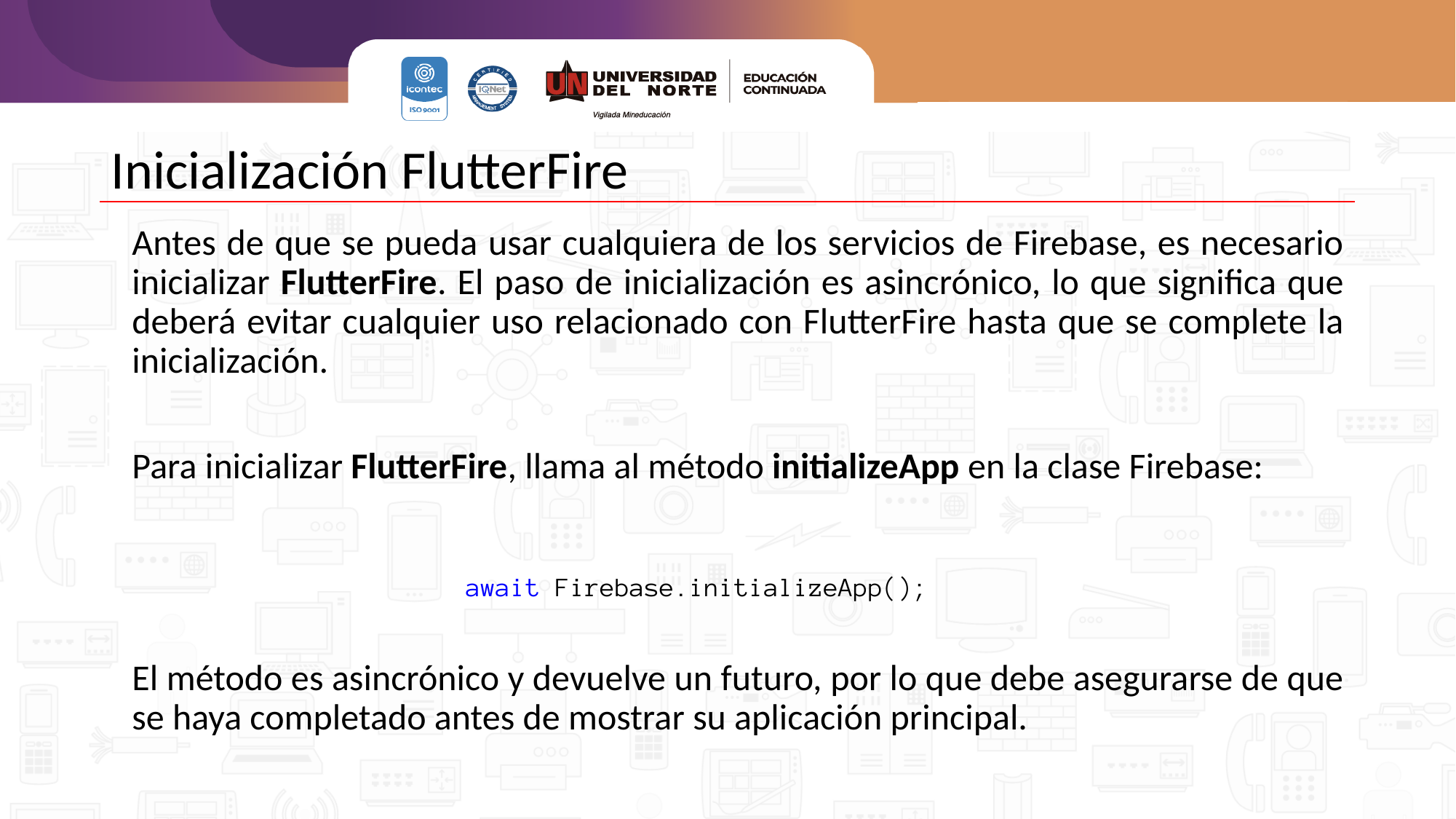

# Inicialización FlutterFire
Antes de que se pueda usar cualquiera de los servicios de Firebase, es necesario inicializar FlutterFire. El paso de inicialización es asincrónico, lo que significa que deberá evitar cualquier uso relacionado con FlutterFire hasta que se complete la inicialización.

Para inicializar FlutterFire, llama al método initializeApp en la clase Firebase:

El método es asincrónico y devuelve un futuro, por lo que debe asegurarse de que se haya completado antes de mostrar su aplicación principal.
await Firebase.initializeApp();